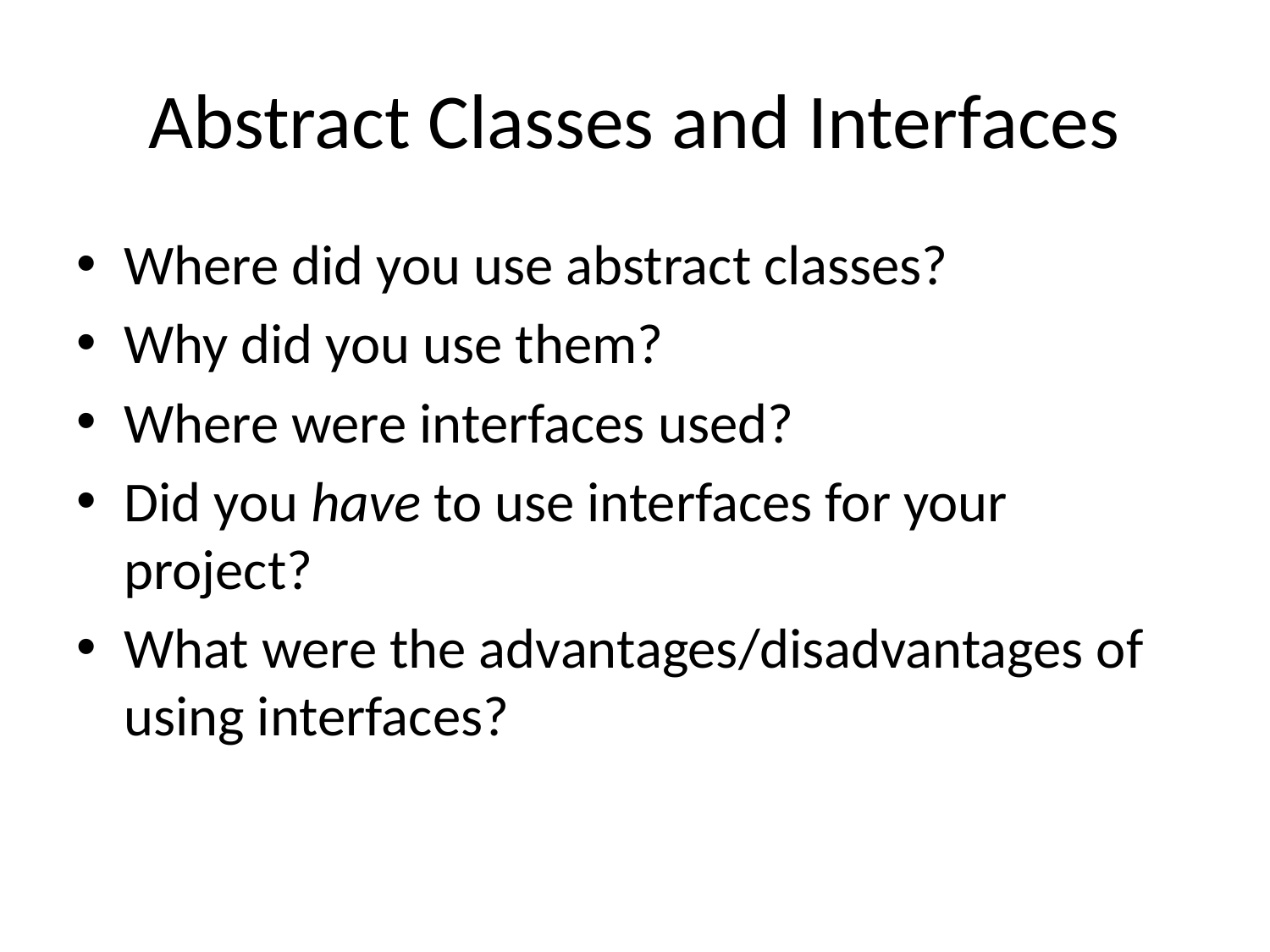

# Abstract Classes and Interfaces
Where did you use abstract classes?
Why did you use them?
Where were interfaces used?
Did you have to use interfaces for your project?
What were the advantages/disadvantages of using interfaces?